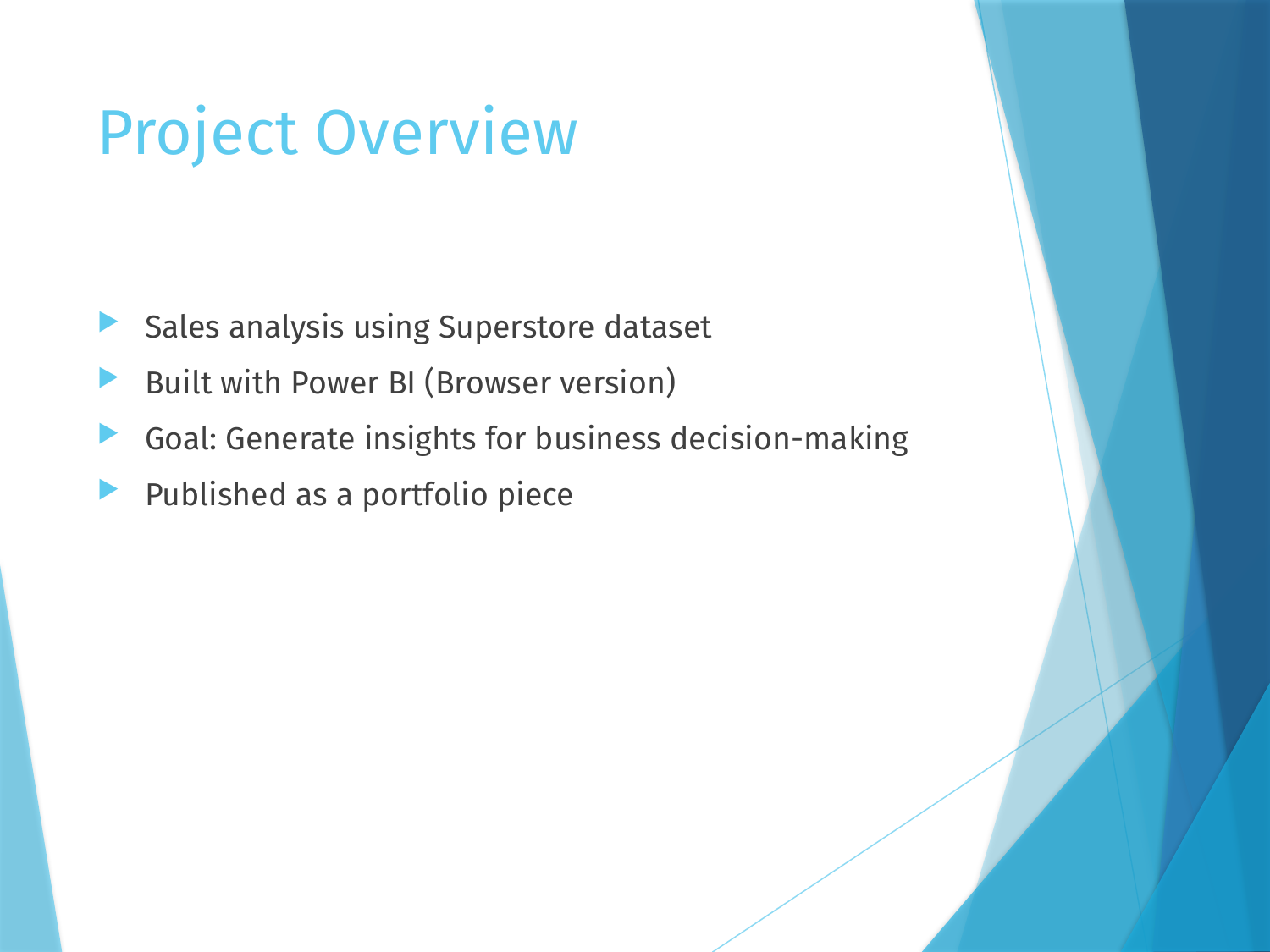

# Project Overview
Sales analysis using Superstore dataset
Built with Power BI (Browser version)
Goal: Generate insights for business decision-making
Published as a portfolio piece